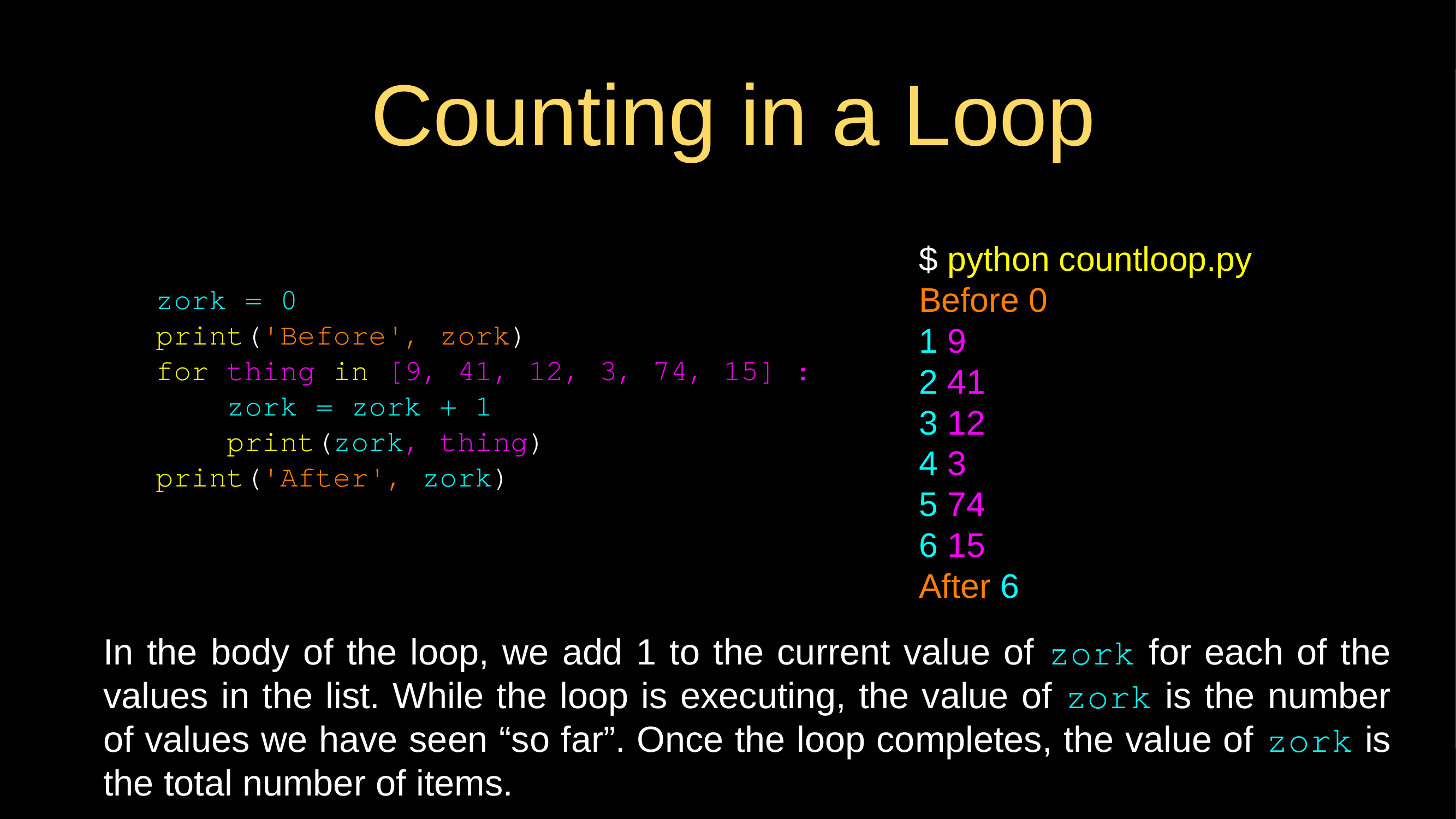

# Counting in a Loop
$ python countloop.py
Before 0
1 9
2 41
3 12
4 3
5 74
6 15
After 6
zork = 0
print('Before', zork)
for thing in [9, 41, 12, 3, 74, 15] :
    zork = zork + 1
    print(zork, thing)
print('After', zork)
In the body of the loop, we add 1 to the current value of zork for each of the values in the list. While the loop is executing, the value of zork is the number of values we have seen “so far”. Once the loop completes, the value of zork is the total number of items.